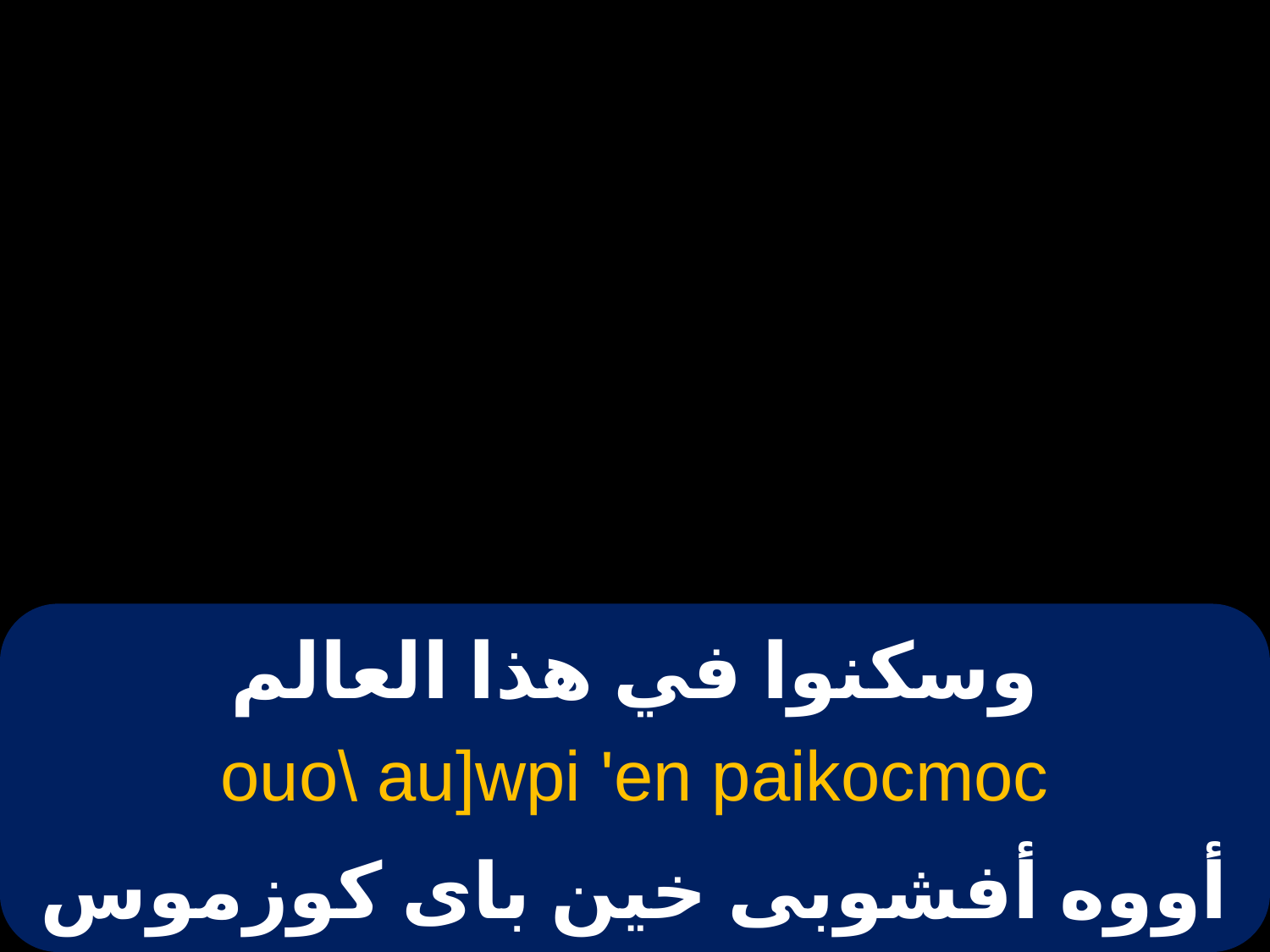

# وسكنوا في هذا العالم
ouo\ au]wpi 'en paikocmoc
أووه أفشوبى خين باى كوزموس